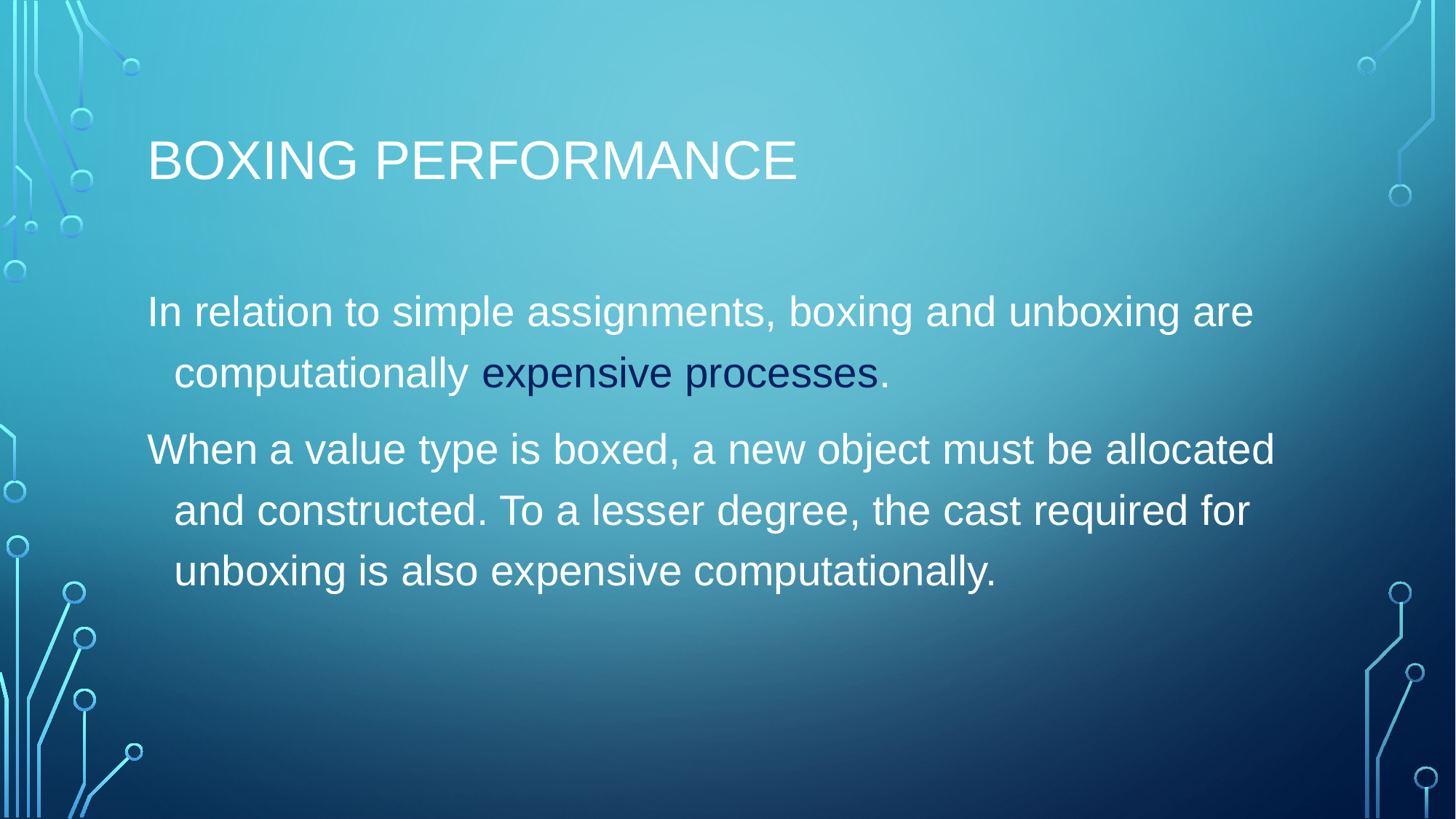

# Boxing Performance
In relation to simple assignments, boxing and unboxing are computationally expensive processes.
When a value type is boxed, a new object must be allocated and constructed. To a lesser degree, the cast required for unboxing is also expensive computationally.